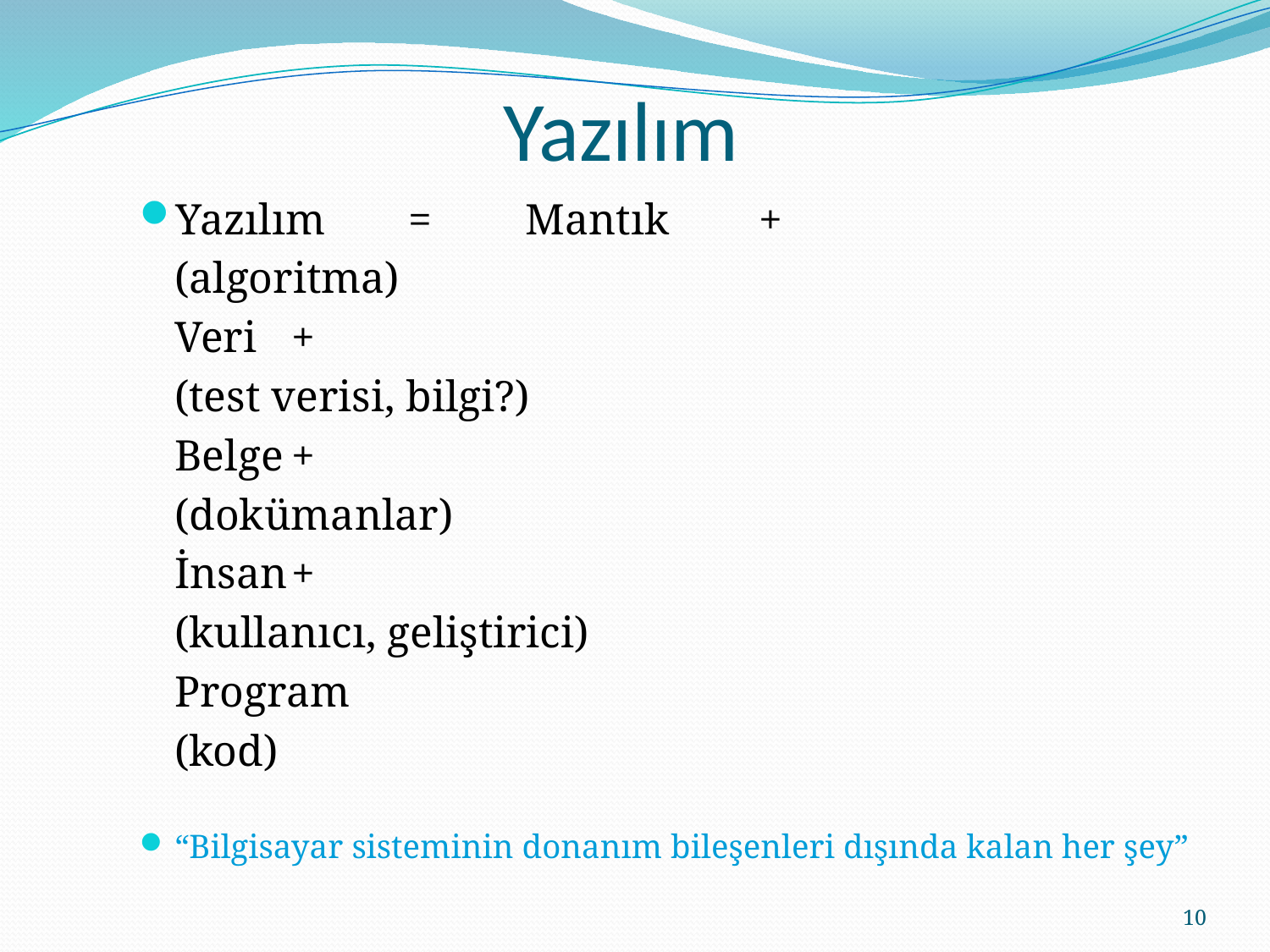

# Yazılım
Yazılım 	=	Mantık	+
					(algoritma)
				Veri		+
					(test verisi, bilgi?)
				Belge		+
					(dokümanlar)
				İnsan		+
					(kullanıcı, geliştirici)
				Program
					(kod)

“Bilgisayar sisteminin donanım bileşenleri dışında kalan her şey”
10